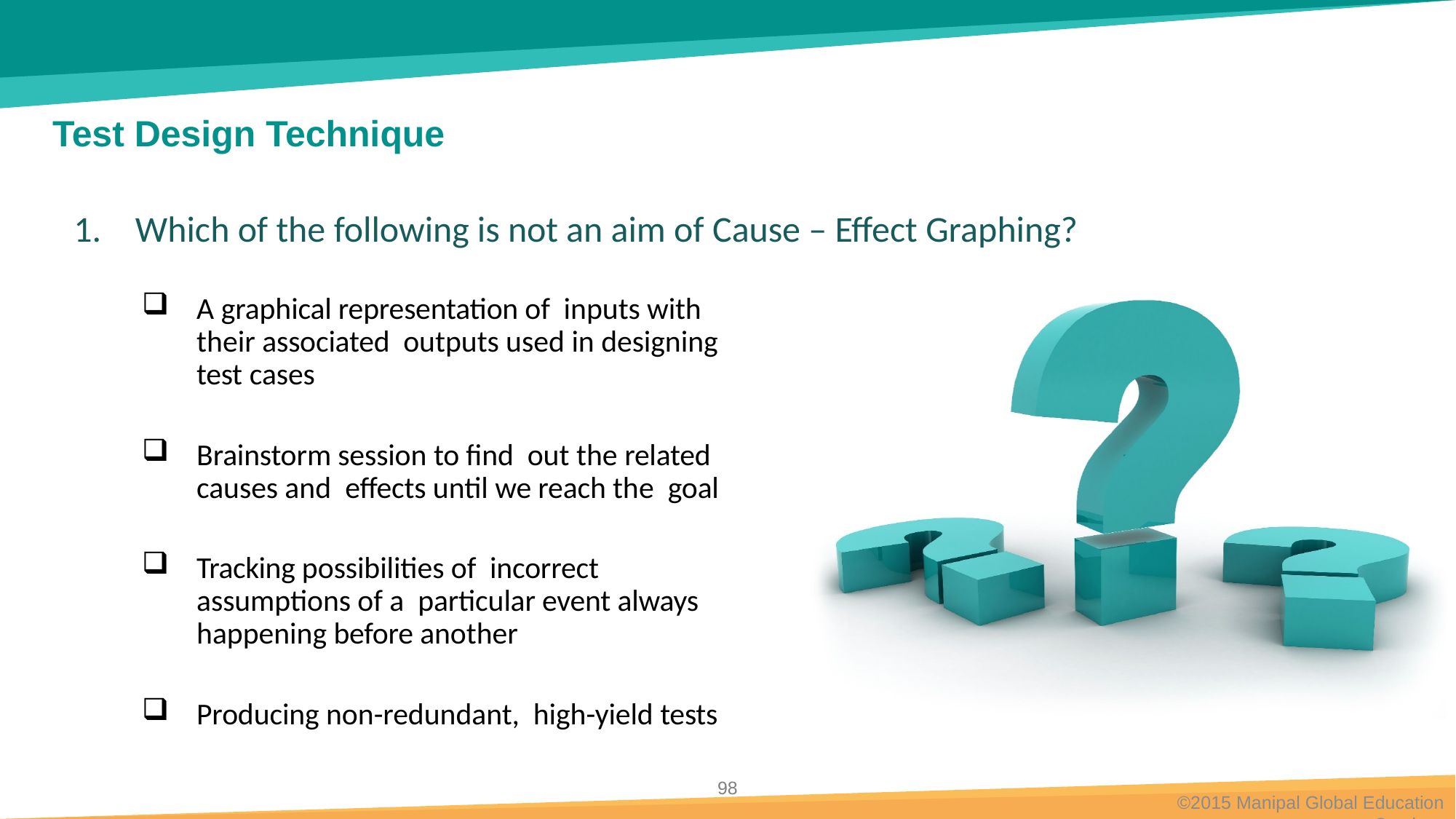

# Test Design Technique
Which of the following is not an aim of Cause – Effect Graphing?
A graphical representation of  inputs with their associated  outputs used in designing  test cases

Brainstorm session to find  out the related causes and  effects until we reach the  goal

Tracking possibilities of  incorrect assumptions of a  particular event always  happening before another

Producing non-redundant,  high-yield tests